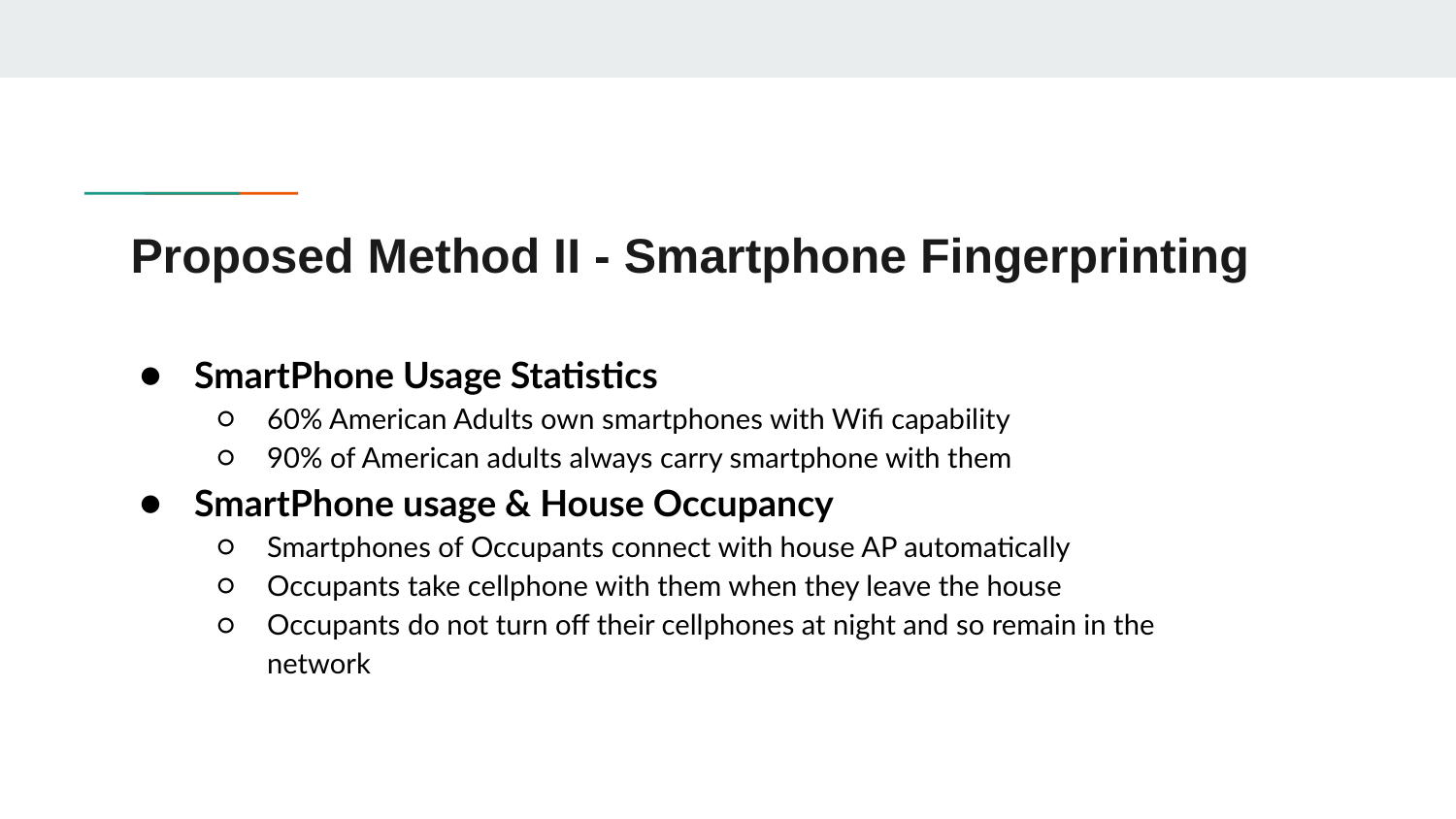

# Proposed Method II - Smartphone Fingerprinting
SmartPhone Usage Statistics
60% American Adults own smartphones with Wifi capability
90% of American adults always carry smartphone with them
SmartPhone usage & House Occupancy
Smartphones of Occupants connect with house AP automatically
Occupants take cellphone with them when they leave the house
Occupants do not turn off their cellphones at night and so remain in the network